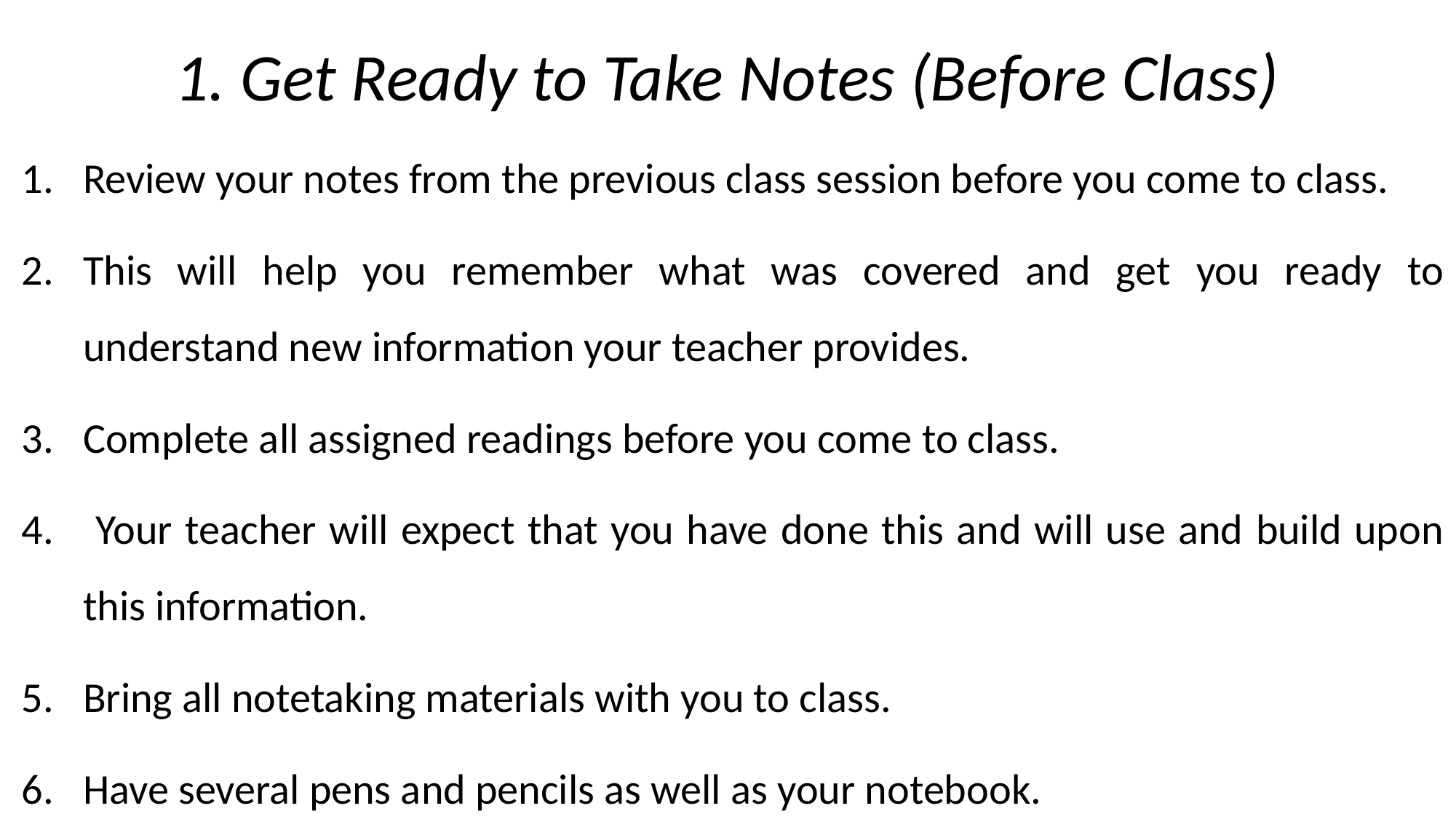

# 1. Get Ready to Take Notes (Before Class)
Review your notes from the previous class session before you come to class.
This will help you remember what was covered and get you ready to understand new information your teacher provides.
Complete all assigned readings before you come to class.
 Your teacher will expect that you have done this and will use and build upon this information.
Bring all notetaking materials with you to class.
Have several pens and pencils as well as your notebook.